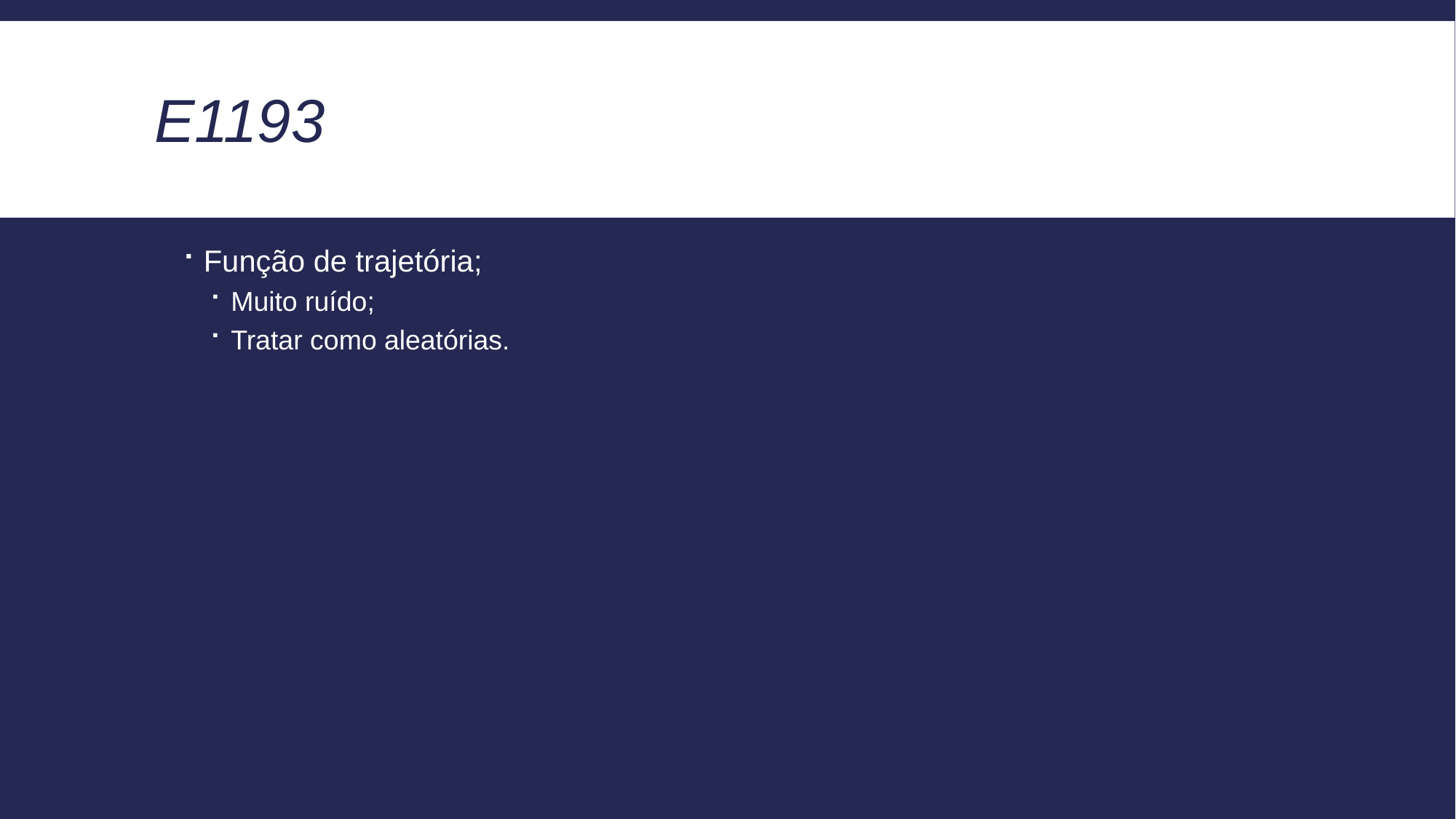

# E1193
Função de trajetória;
Muito ruído;
Tratar como aleatórias.